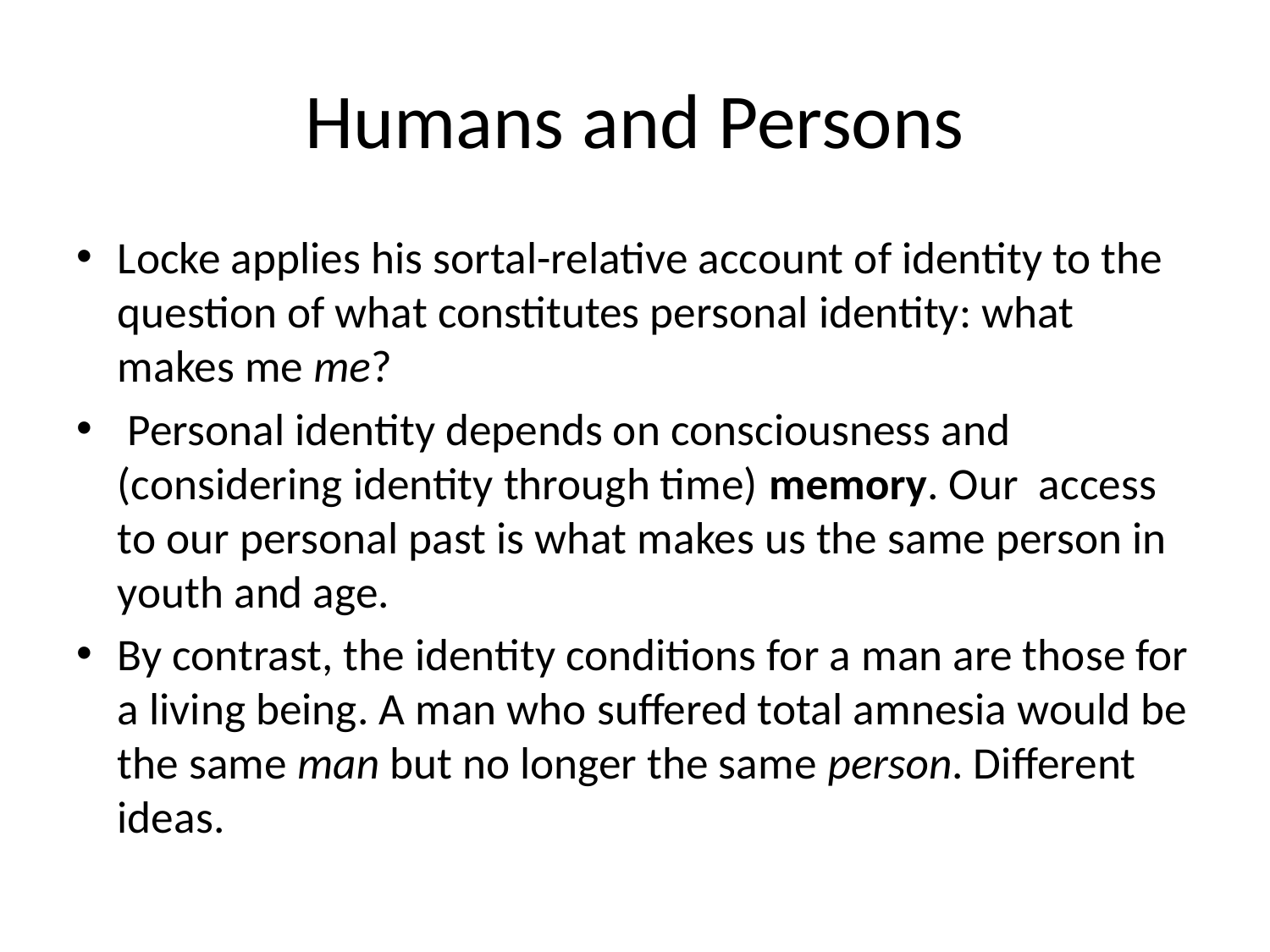

# Humans and Persons
Locke applies his sortal-relative account of identity to the question of what constitutes personal identity: what makes me me?
 Personal identity depends on consciousness and (considering identity through time) memory. Our  access to our personal past is what makes us the same person in youth and age.
By contrast, the identity conditions for a man are those for a living being. A man who suffered total amnesia would be the same man but no longer the same person. Different ideas.